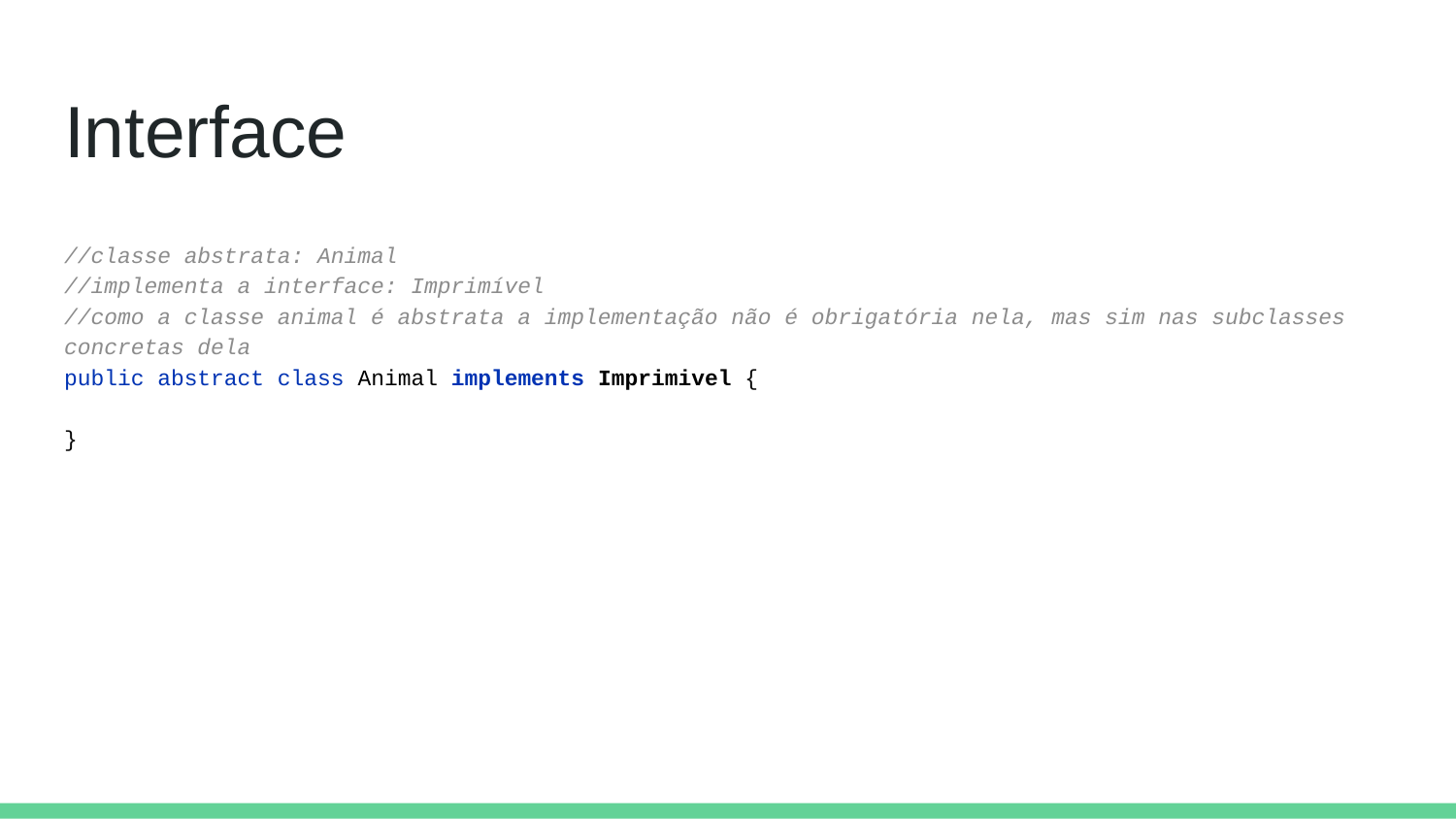

# Interface
//classe abstrata: Animal
//implementa a interface: Imprimível
//como a classe animal é abstrata a implementação não é obrigatória nela, mas sim nas subclasses concretas dela
public abstract class Animal implements Imprimivel {

}